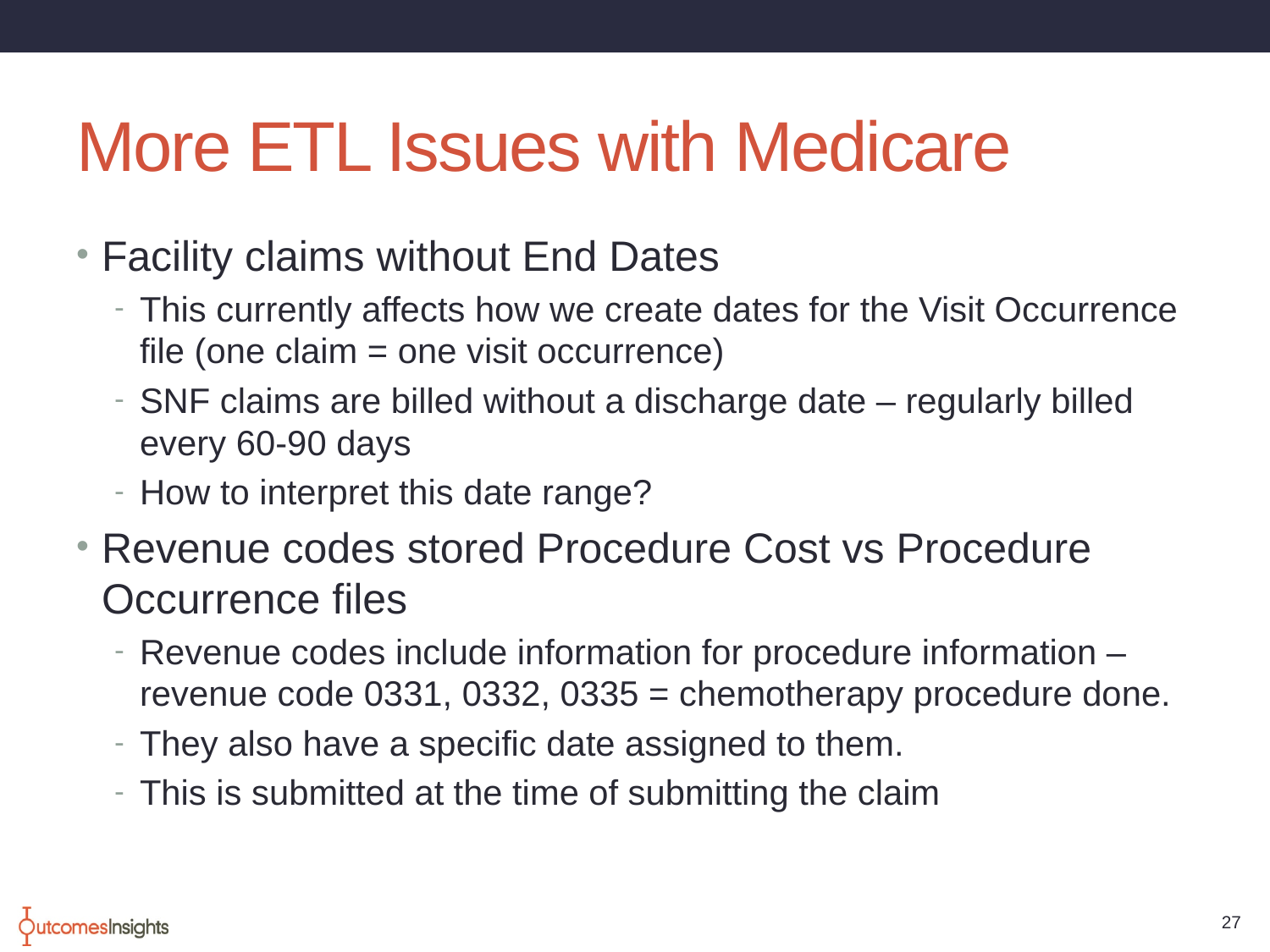

# More ETL Issues with Medicare
Facility claims without End Dates
This currently affects how we create dates for the Visit Occurrence file (one claim = one visit occurrence)
SNF claims are billed without a discharge date – regularly billed every 60-90 days
How to interpret this date range?
Revenue codes stored Procedure Cost vs Procedure Occurrence files
Revenue codes include information for procedure information – revenue code 0331, 0332, 0335 = chemotherapy procedure done.
They also have a specific date assigned to them.
This is submitted at the time of submitting the claim